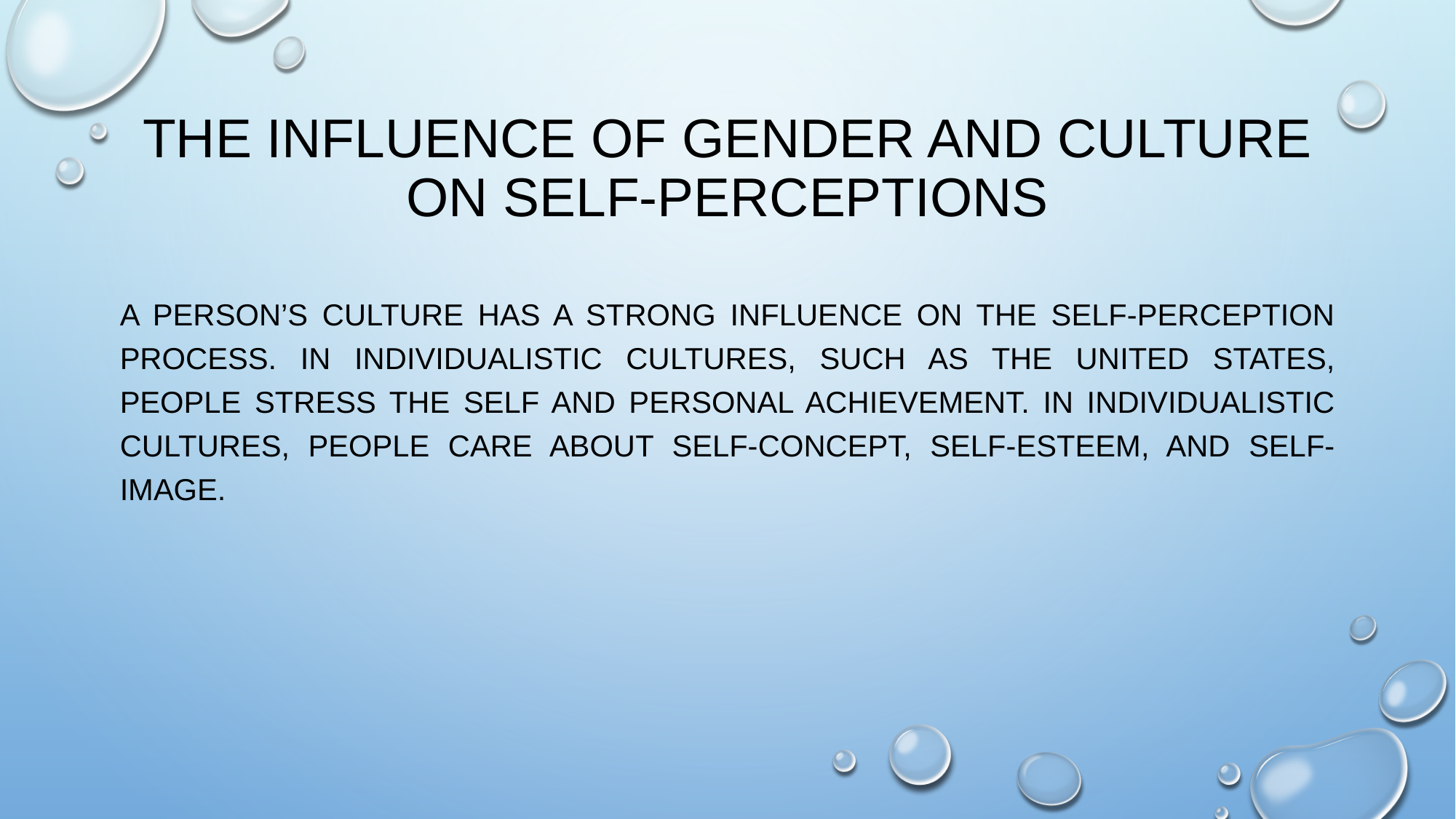

# The Influence of Gender and Culture on Self-Perceptions
A person’s culture has a strong influence on the self-perception process. In individualistic cultures, such as the United States, people stress the self and personal achievement. In individualistic cultures, people care about self-concept, self-esteem, and self-image.